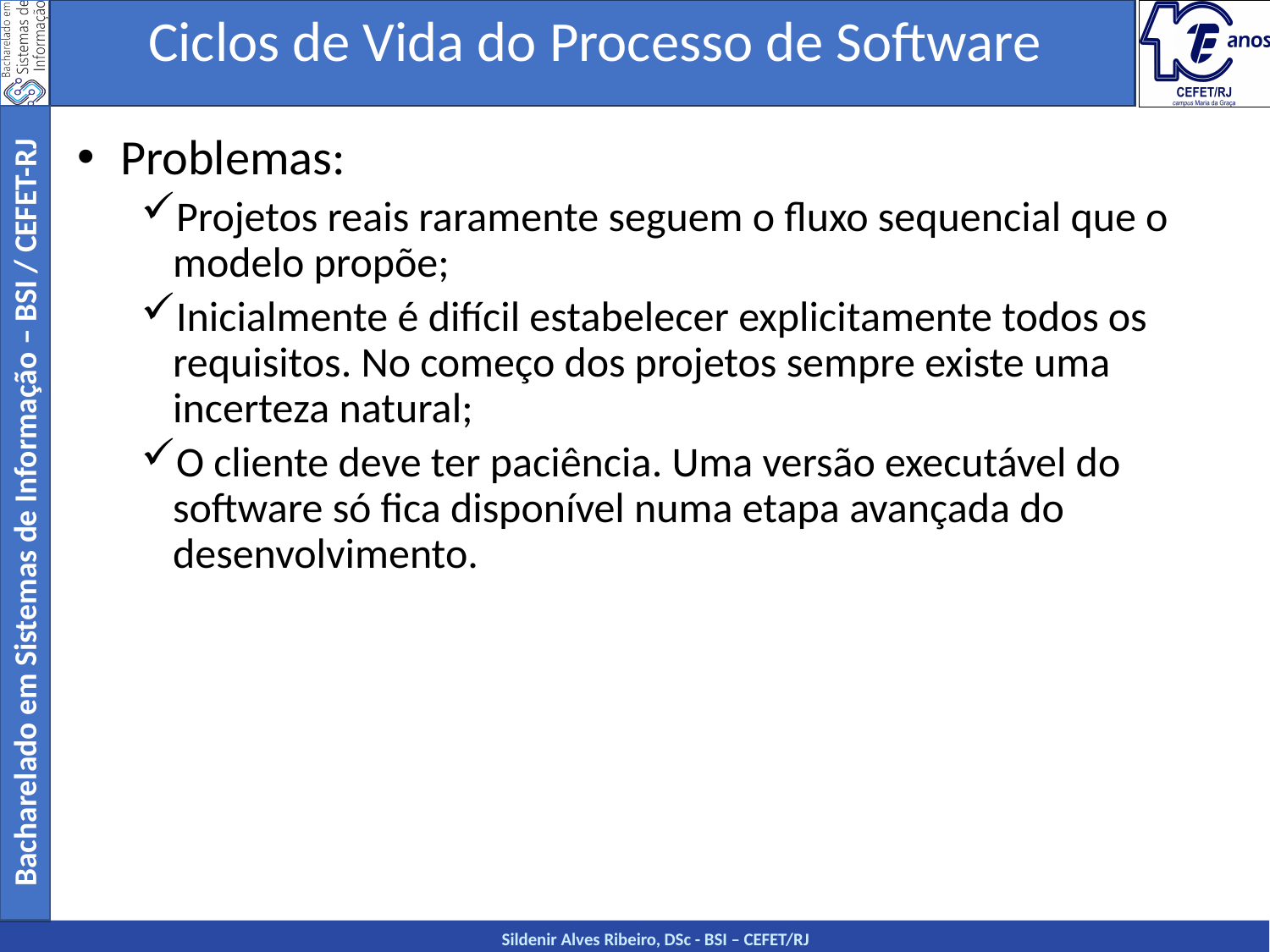

Ciclos de Vida do Processo de Software
 Problemas:
Projetos reais raramente seguem o fluxo sequencial que o modelo propõe;
Inicialmente é difícil estabelecer explicitamente todos os requisitos. No começo dos projetos sempre existe uma incerteza natural;
O cliente deve ter paciência. Uma versão executável do software só fica disponível numa etapa avançada do desenvolvimento.